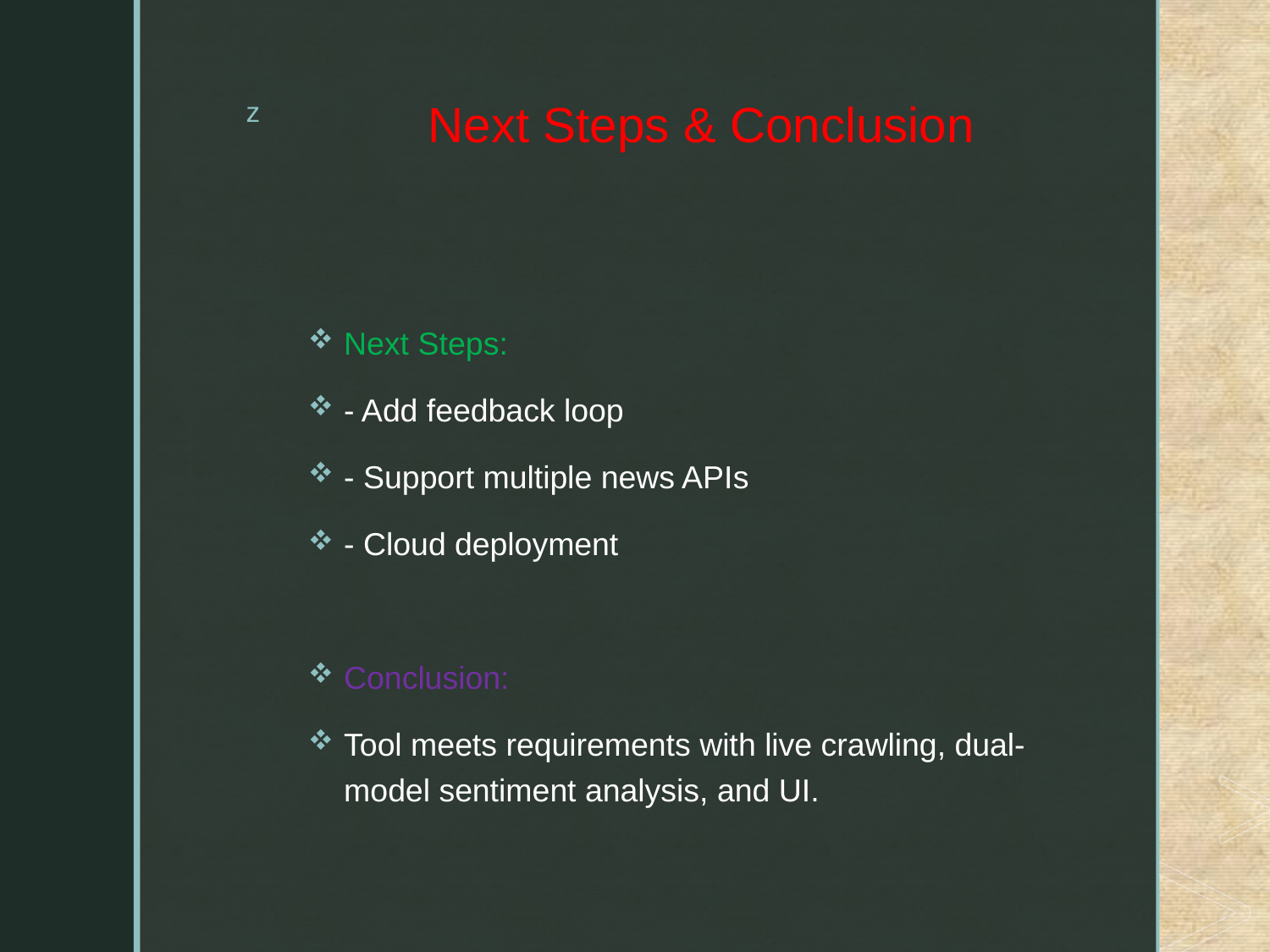

# Next Steps & Conclusion
Next Steps:
- Add feedback loop
- Support multiple news APIs
- Cloud deployment

Conclusion:
Tool meets requirements with live crawling, dual-model sentiment analysis, and UI.